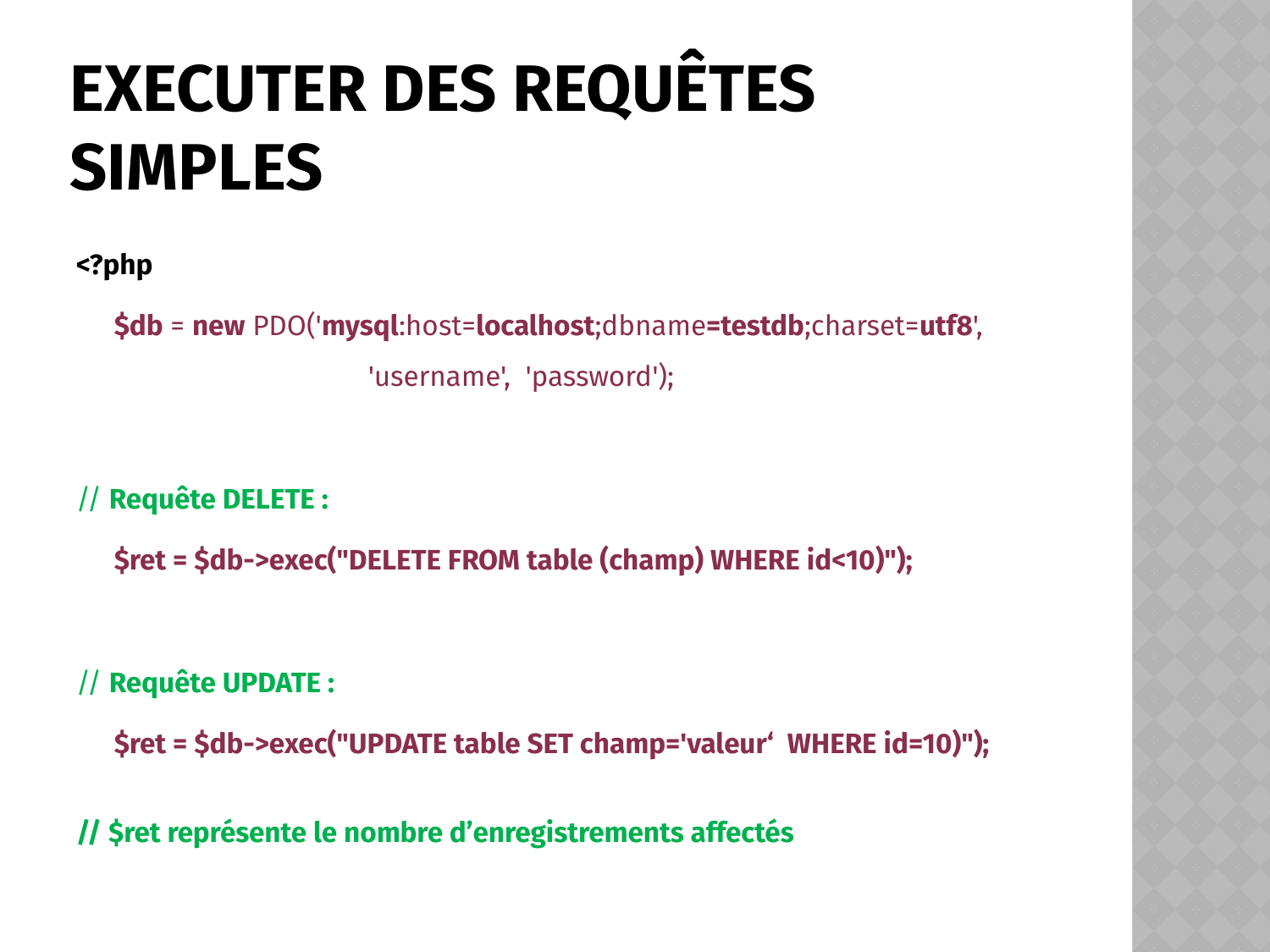

# Executer des requêtes simples
<?php
	$db = new PDO('mysql:host=localhost;dbname=testdb;charset=utf8', 			'username',  'password');

// Requête DELETE :
	$ret = $db->exec("DELETE FROM table (champ) WHERE id<10)");

// Requête UPDATE :
	$ret = $db->exec("UPDATE table SET champ='valeur‘  WHERE id=10)");

// $ret représente le nombre d’enregistrements affectés